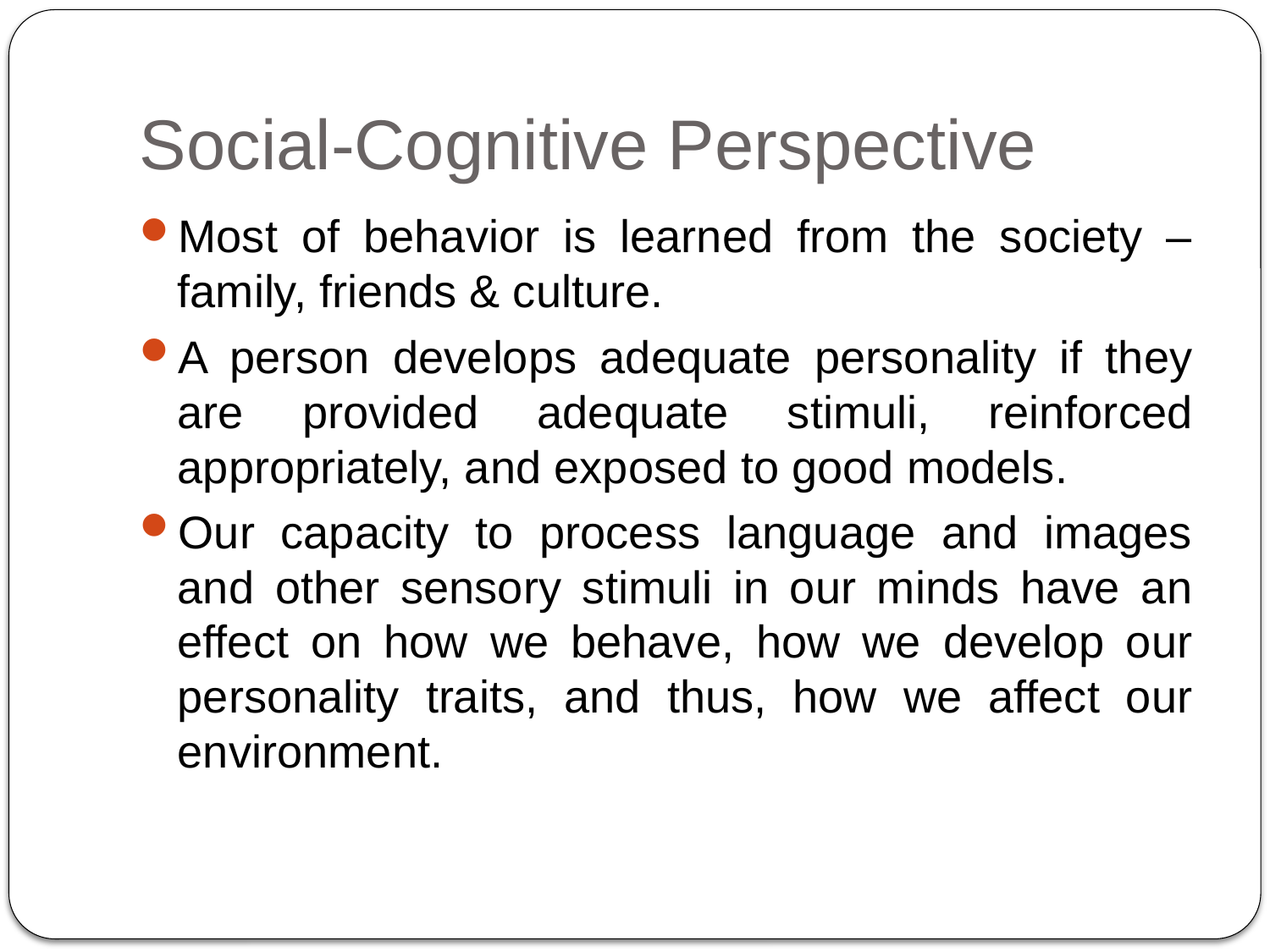

# Social-Cognitive Perspective
Most of behavior is learned from the society – family, friends & culture.
A person develops adequate personality if they are provided adequate stimuli, reinforced appropriately, and exposed to good models.
Our capacity to process language and images and other sensory stimuli in our minds have an effect on how we behave, how we develop our personality traits, and thus, how we affect our environment.